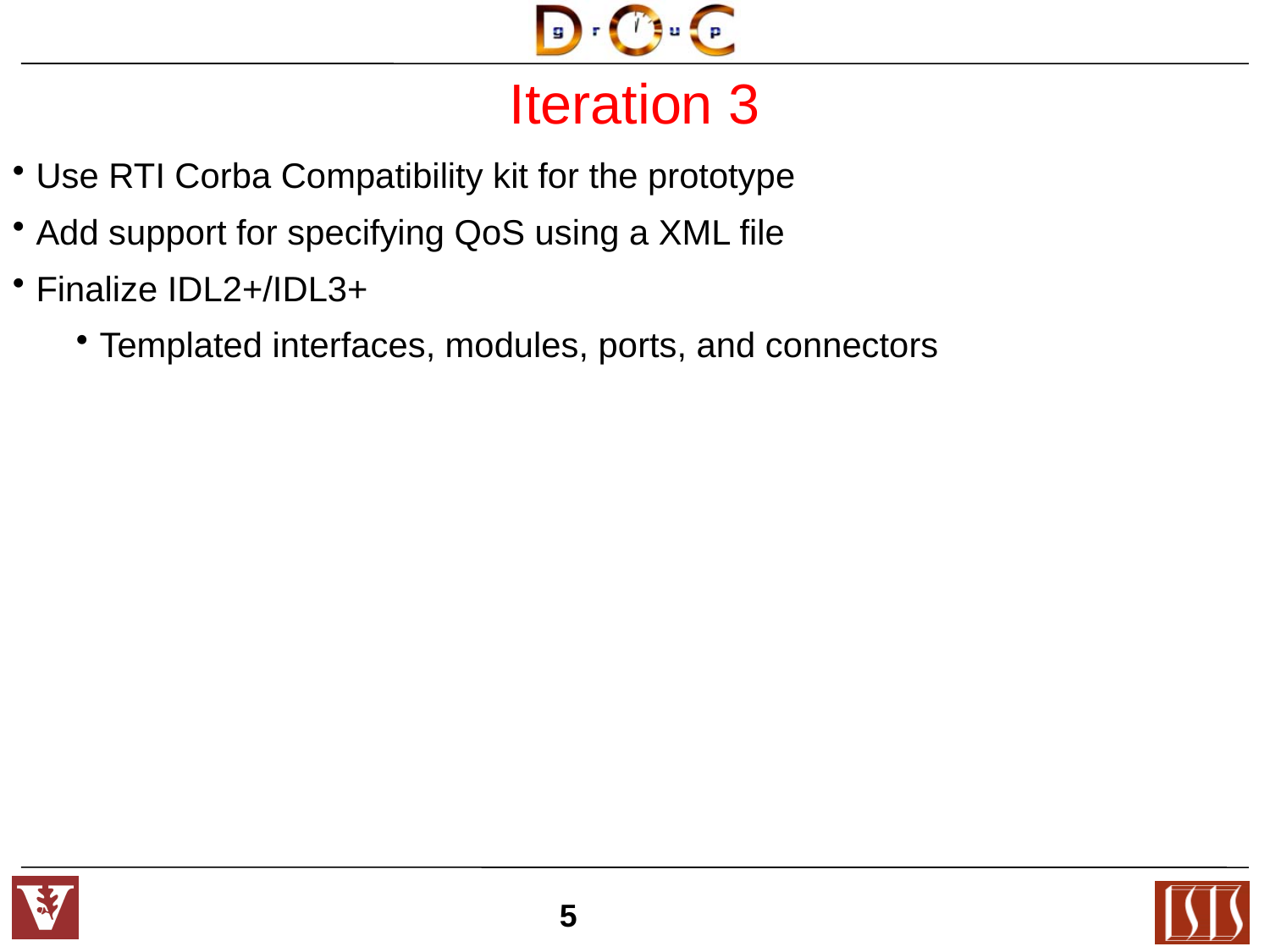

Iteration 3
Use RTI Corba Compatibility kit for the prototype
Add support for specifying QoS using a XML file
Finalize IDL2+/IDL3+
Templated interfaces, modules, ports, and connectors